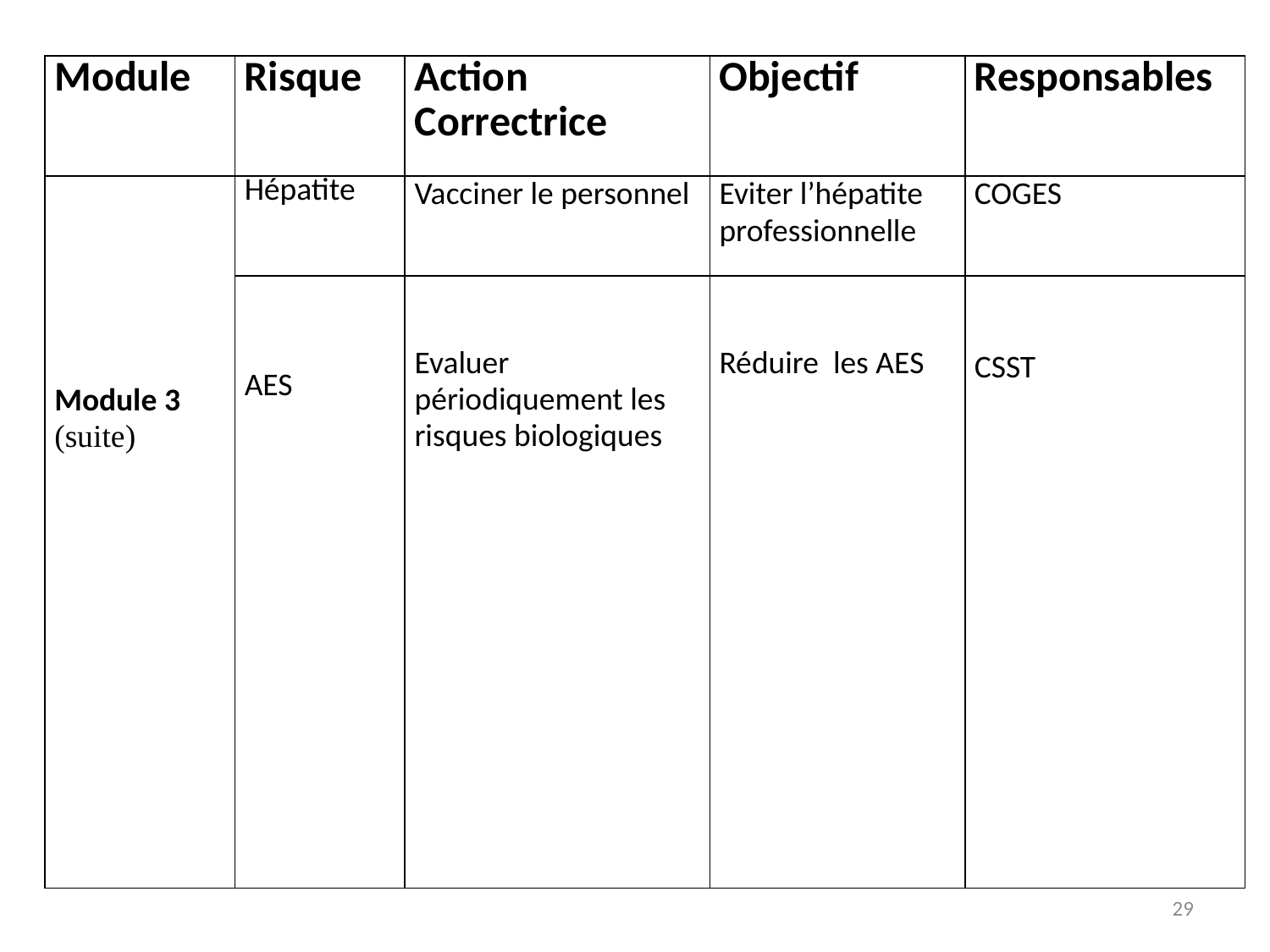

| Module | Risque | Action Correctrice | Objectif | Responsables |
| --- | --- | --- | --- | --- |
| Module 3 (suite) | Hépatite | Vacciner le personnel | Eviter l’hépatite professionnelle | COGES |
|  | AES | Evaluer périodiquement les risques biologiques | Réduire les AES | CSST |
29